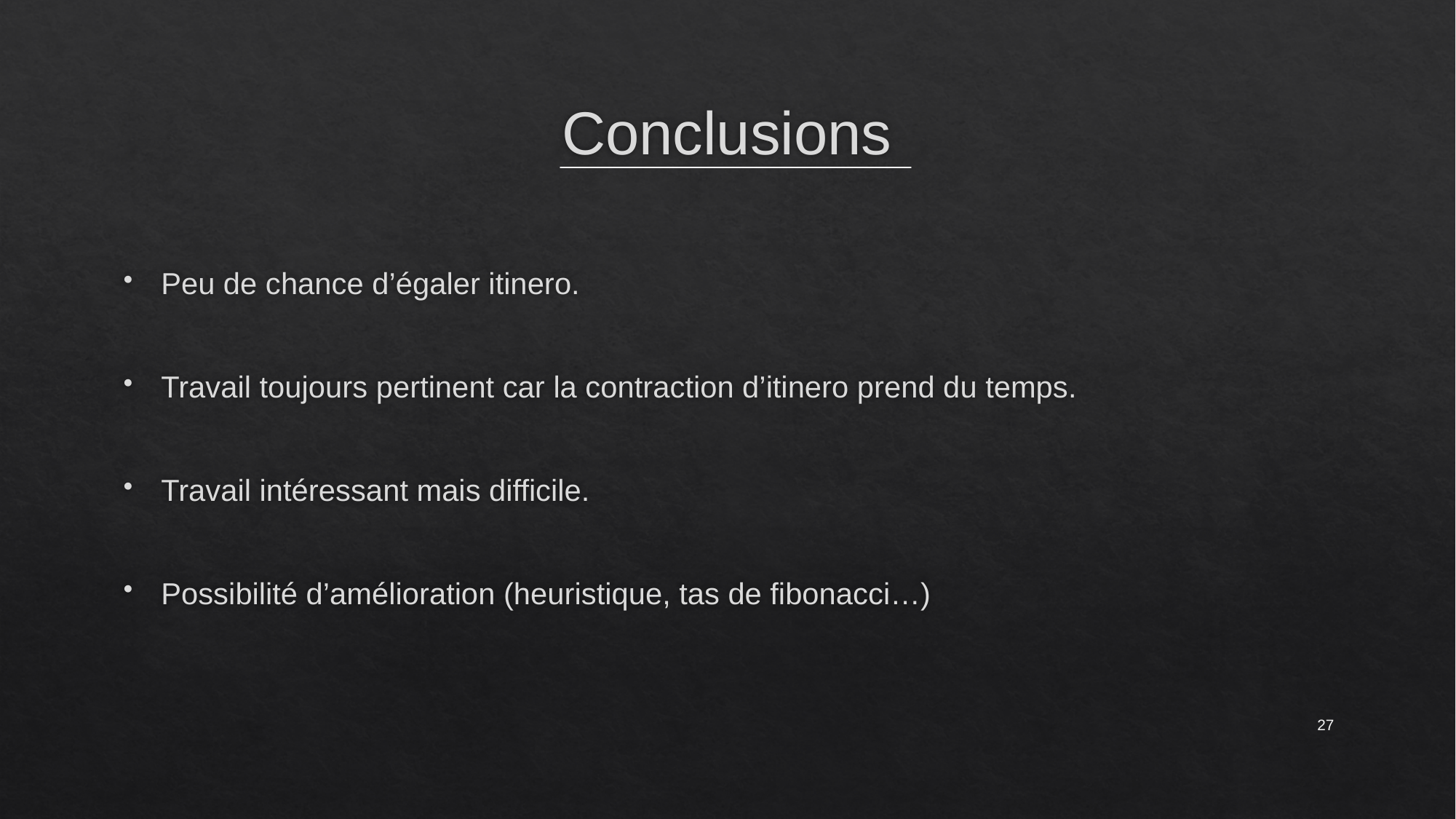

# Conclusions

Peu de chance d’égaler itinero.

Travail toujours pertinent car la contraction d’itinero prend du temps.

Travail intéressant mais difficile.

Possibilité d’amélioration (heuristique, tas de fibonacci…)

27